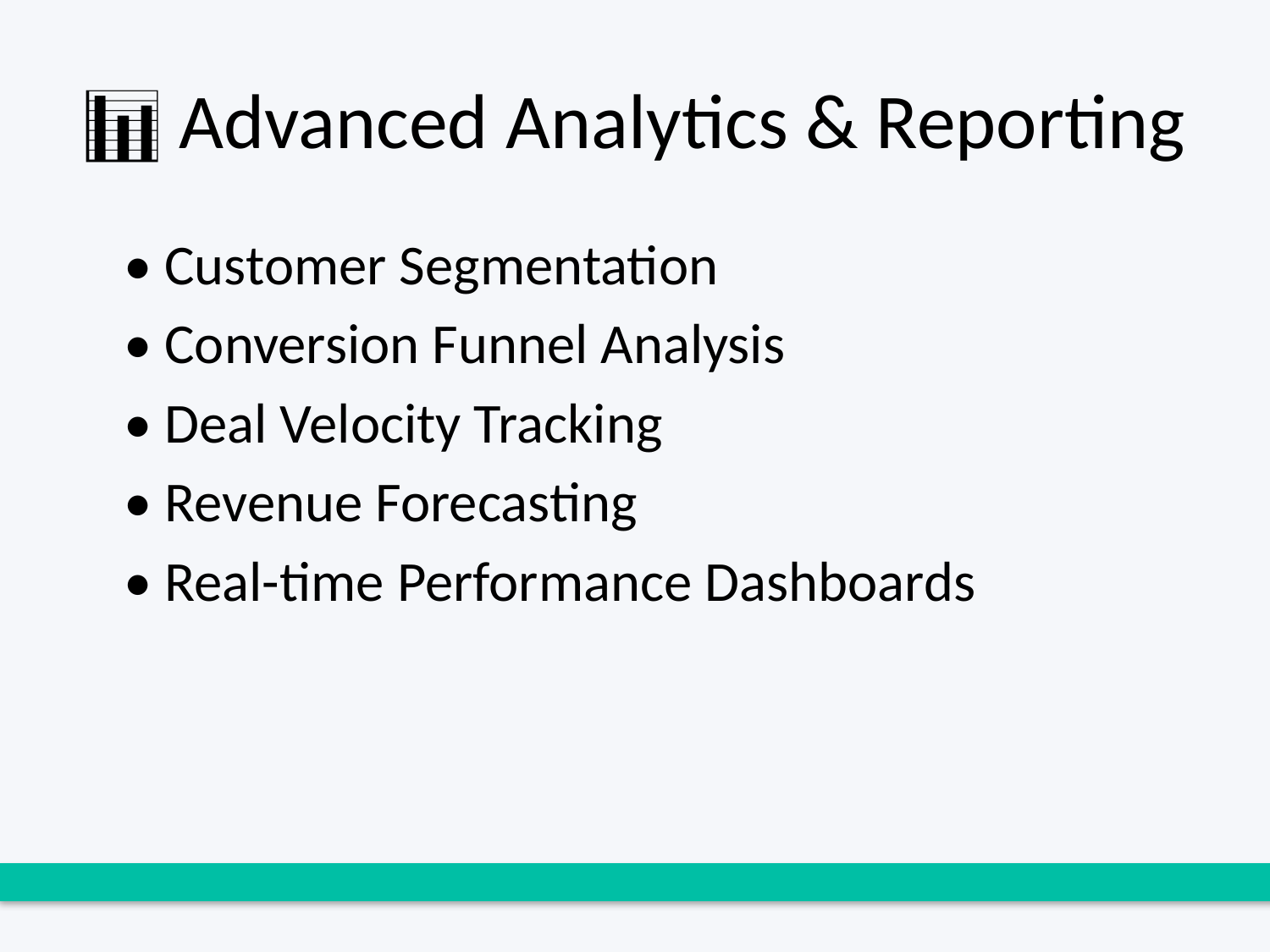

# 📊 Advanced Analytics & Reporting
• Customer Segmentation
• Conversion Funnel Analysis
• Deal Velocity Tracking
• Revenue Forecasting
• Real-time Performance Dashboards